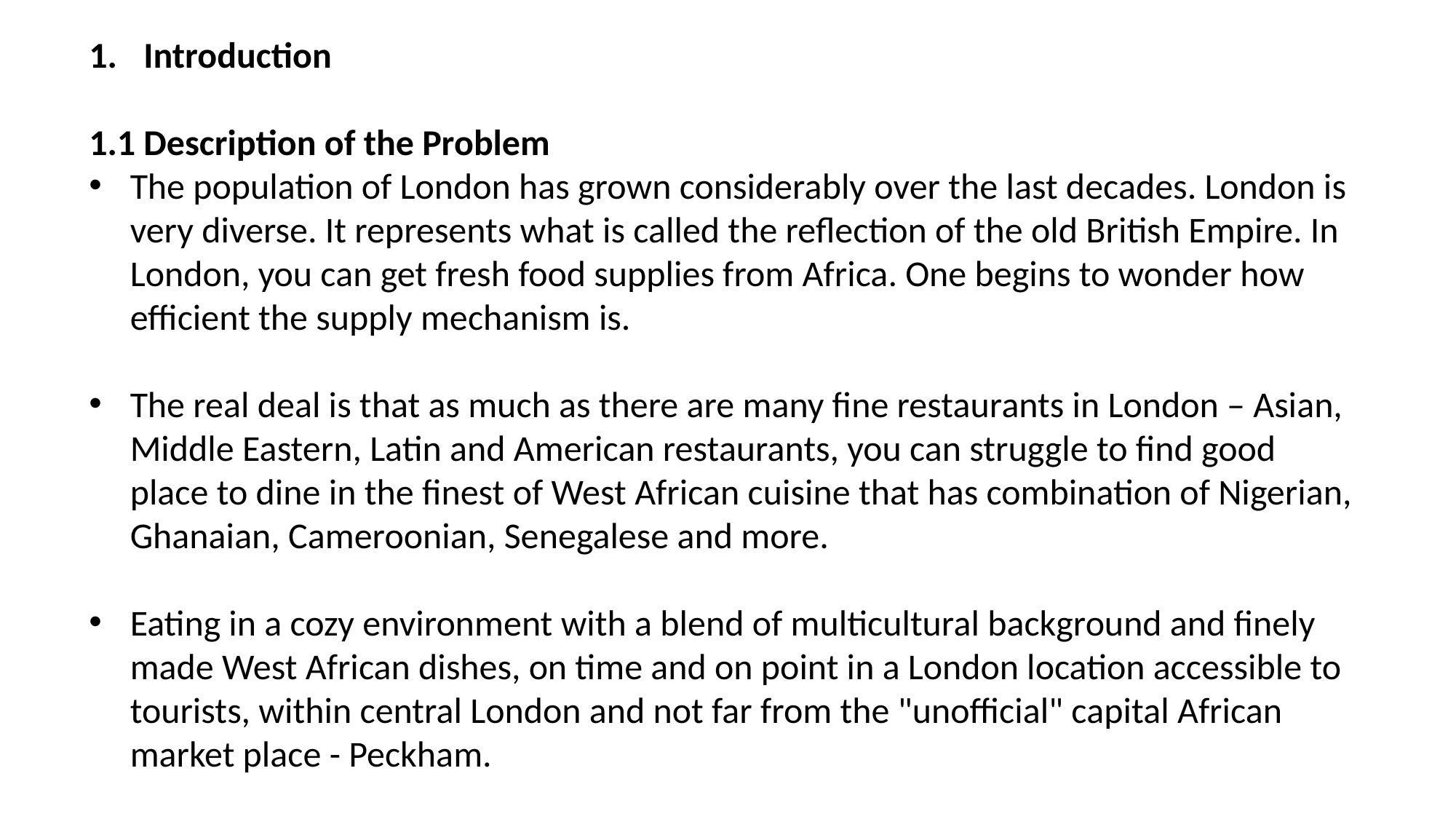

Introduction

1.1 Description of the Problem
The population of London has grown considerably over the last decades. London is very diverse. It represents what is called the reflection of the old British Empire. In London, you can get fresh food supplies from Africa. One begins to wonder how efficient the supply mechanism is.

The real deal is that as much as there are many fine restaurants in London – Asian, Middle Eastern, Latin and American restaurants, you can struggle to find good place to dine in the finest of West African cuisine that has combination of Nigerian, Ghanaian, Cameroonian, Senegalese and more.

Eating in a cozy environment with a blend of multicultural background and finely made West African dishes, on time and on point in a London location accessible to tourists, within central London and not far from the "unofficial" capital African market place - Peckham.